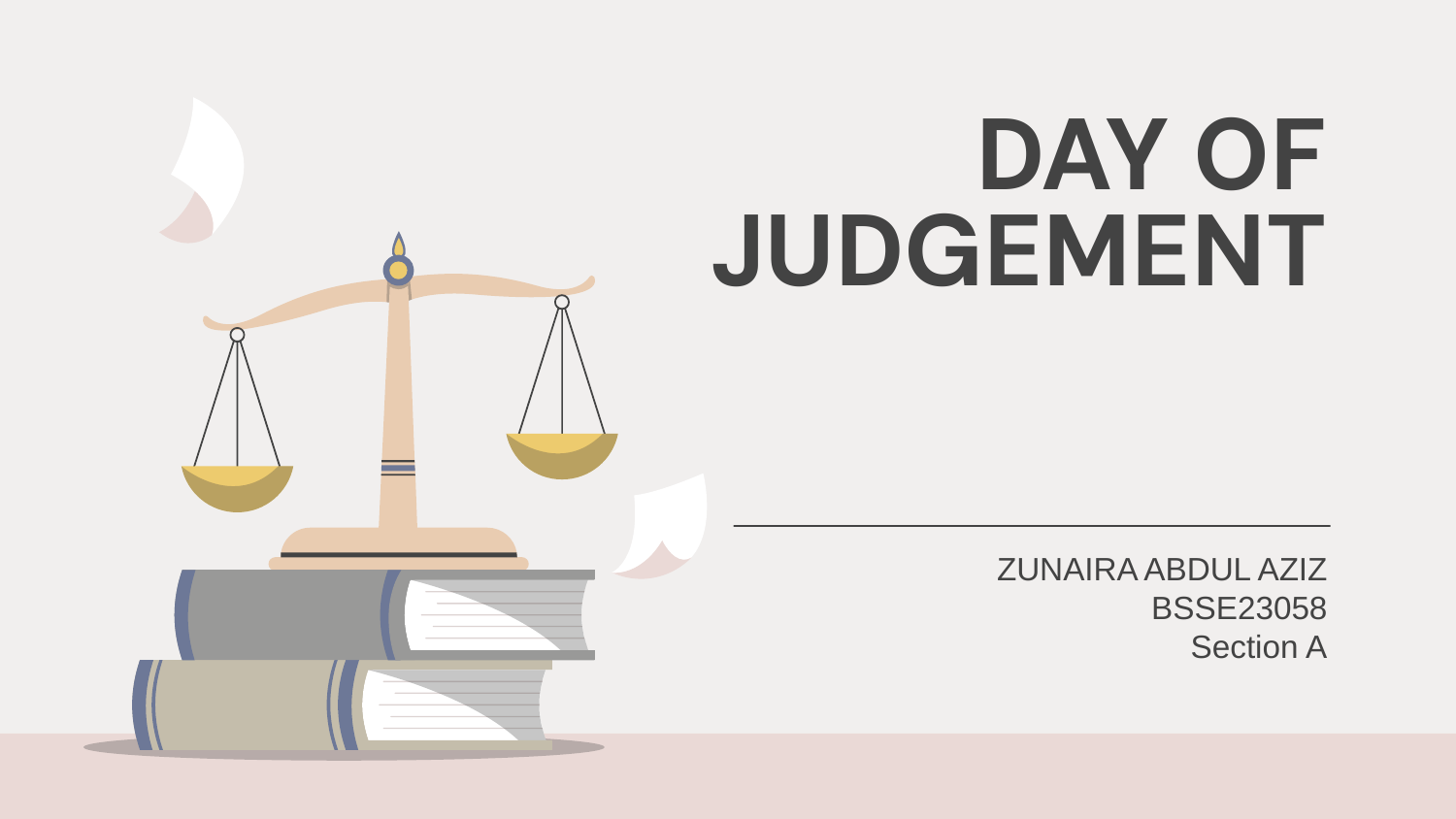

# DAY OF JUDGEMENT
ZUNAIRA ABDUL AZIZ
BSSE23058
Section A